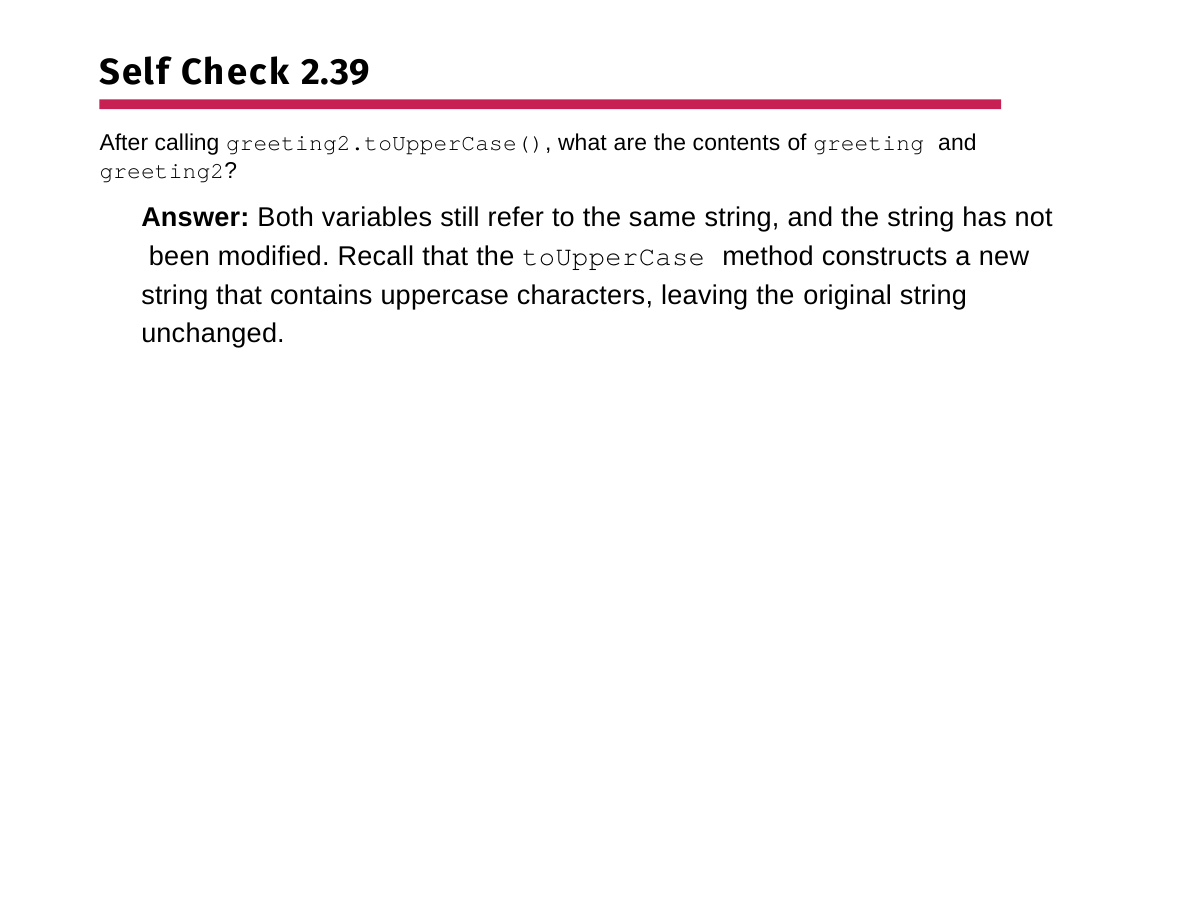

# Self Check 2.39

After calling greeting2.toUpperCase(), what are the contents of greeting and
greeting2?
Answer: Both variables still refer to the same string, and the string has not  been modified. Recall that the toUpperCase method constructs a new  string that contains uppercase characters, leaving the original string  unchanged.